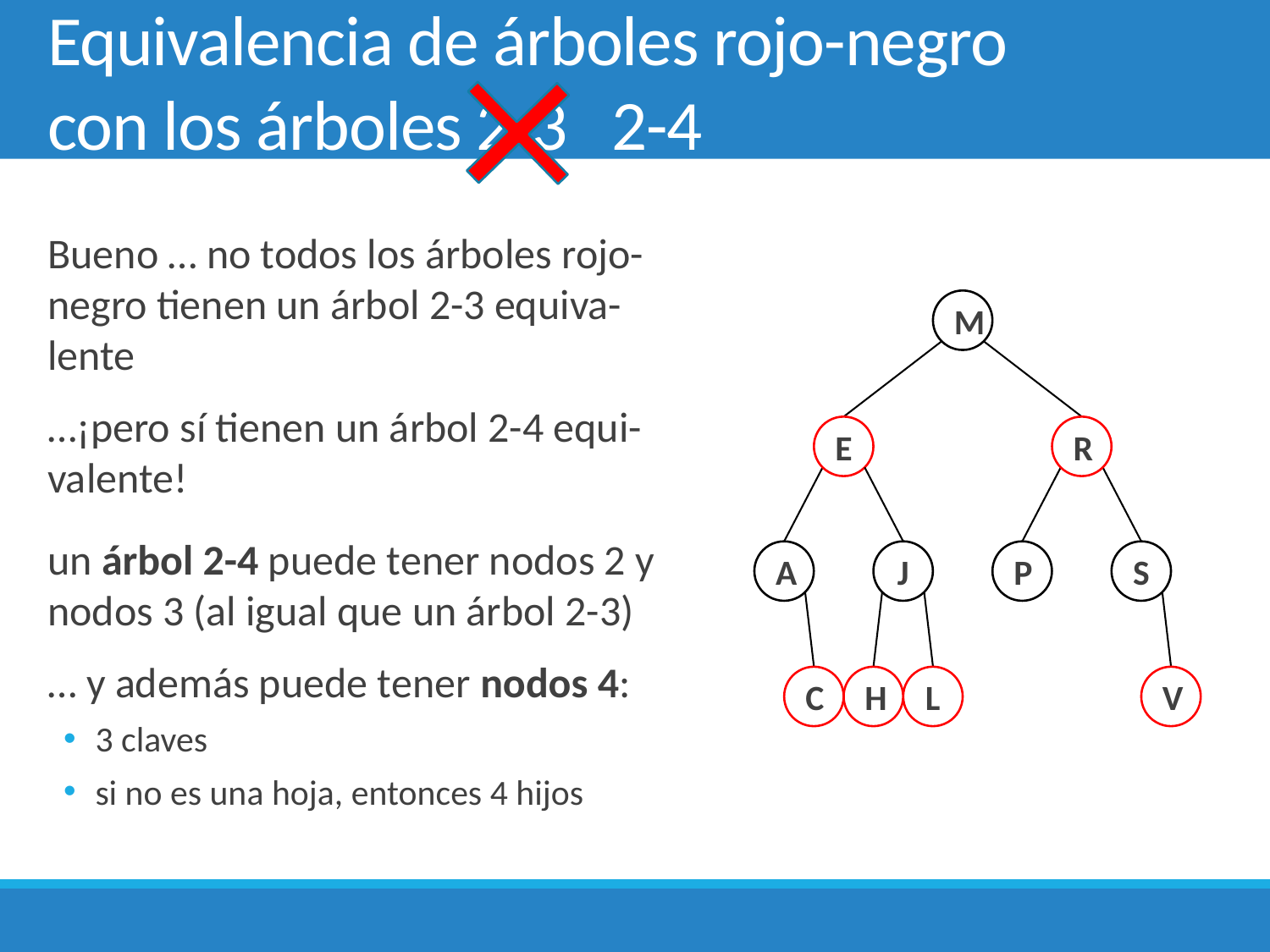

# Equivalencia de árboles rojo-negro con los árboles 2-3   2-4

Bueno … no todos los árboles rojo-negro tienen un árbol 2-3 equiva-lente
…¡pero sí tienen un árbol 2-4 equi-valente!
un árbol 2-4 puede tener nodos 2 y nodos 3 (al igual que un árbol 2-3)
… y además puede tener nodos 4:
3 claves
si no es una hoja, entonces 4 hijos
M
E
R
A
J
P
S
C
H
L
V